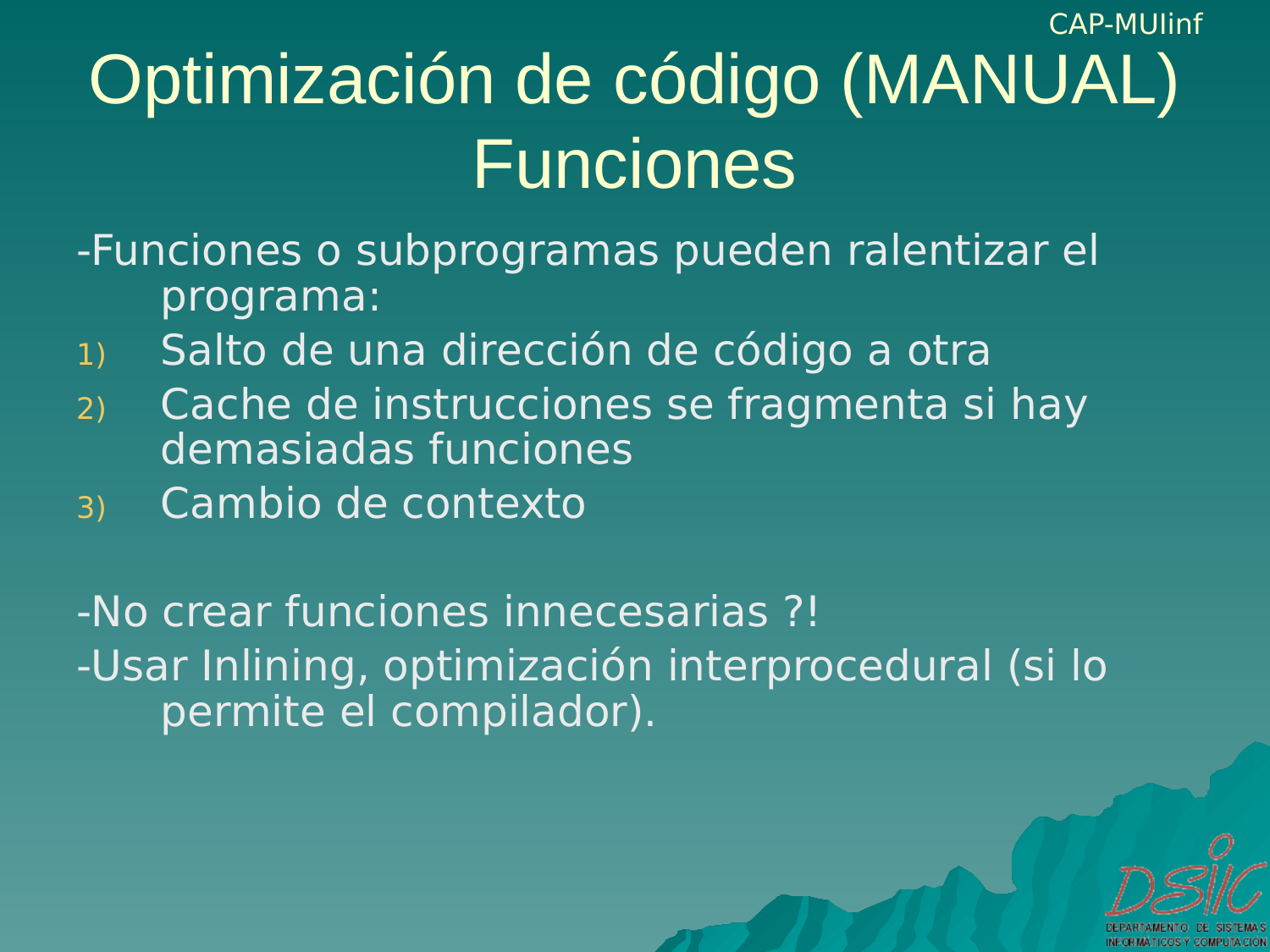

# Optimización de código (MANUAL) Funciones
-Funciones o subprogramas pueden ralentizar el programa:
Salto de una dirección de código a otra
Cache de instrucciones se fragmenta si hay demasiadas funciones
Cambio de contexto

-No crear funciones innecesarias ?!
-Usar Inlining, optimización interprocedural (si lo permite el compilador).